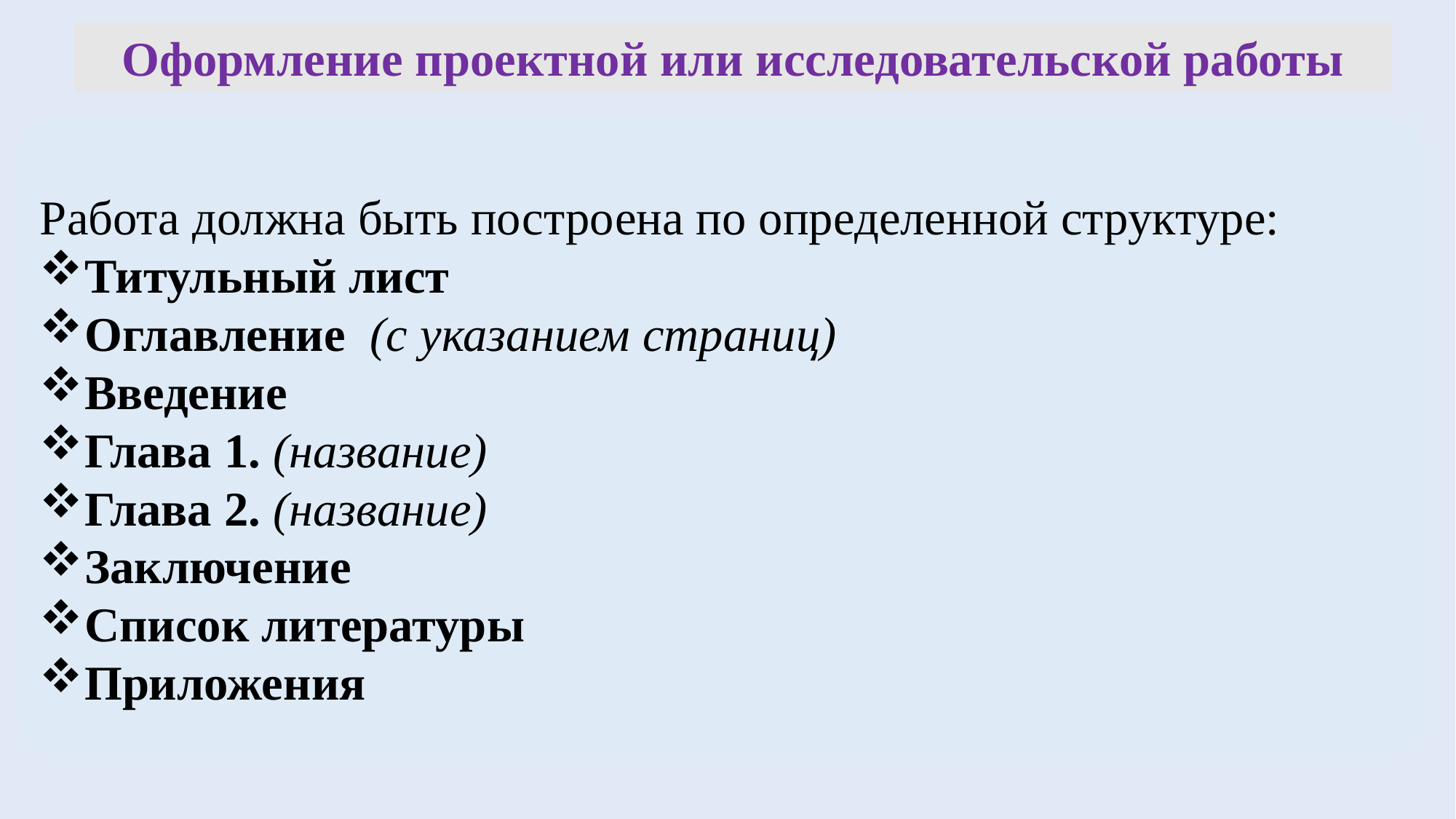

Оформление проектной или исследовательской работы

Работа должна быть построена по определенной структуре:
Титульный лист
Оглавление  (с указанием страниц)
Введение
Глава 1. (название)
Глава 2. (название)
Заключение
Список литературы
Приложения